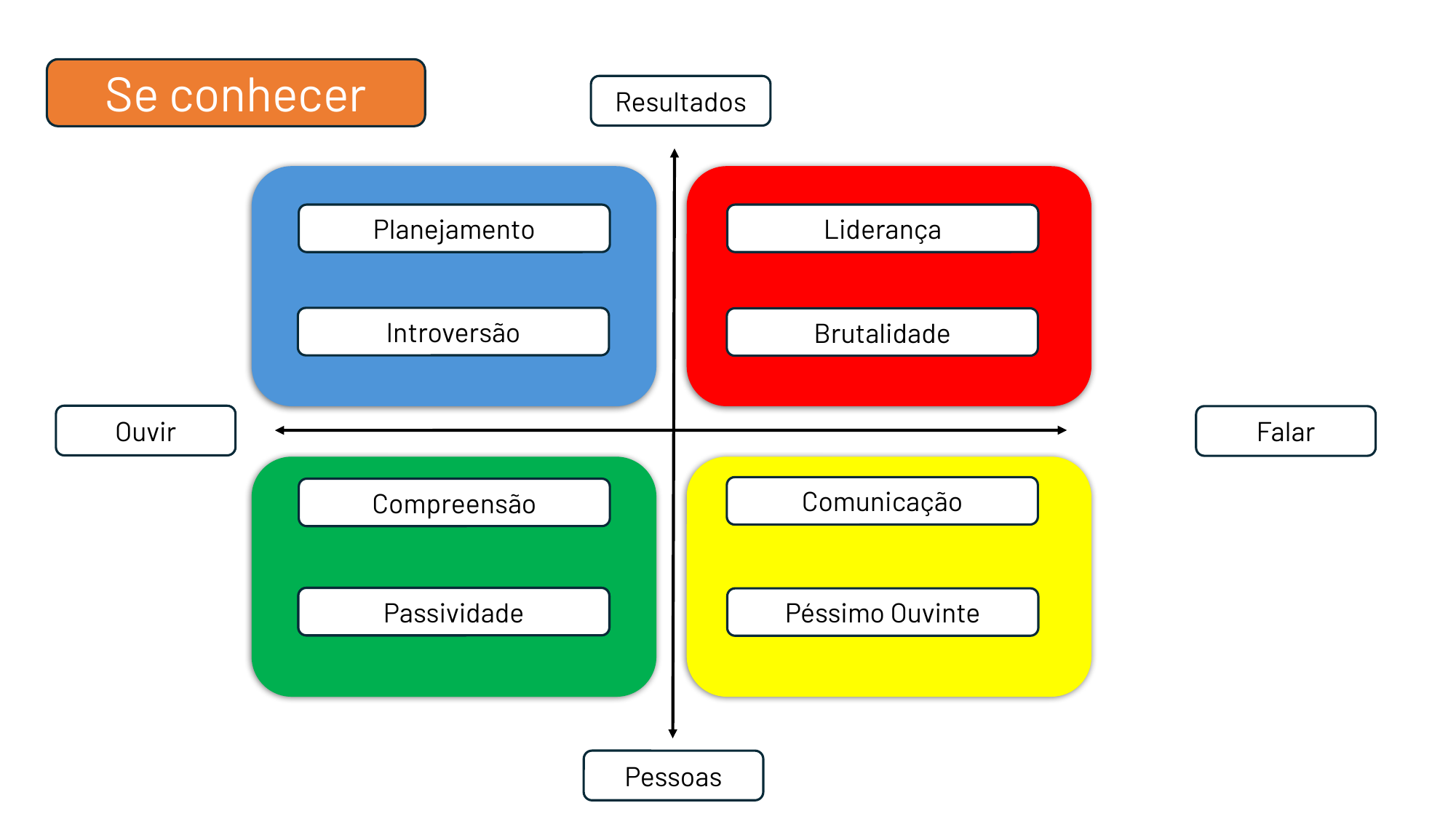

Se conhecer
Resultados

Planejamento
Liderança
Introversão
Brutalidade
Ouvir
Falar

Comunicação
Compreensão
Passividade
Passividade
Péssimo Ouvinte
Pessoas